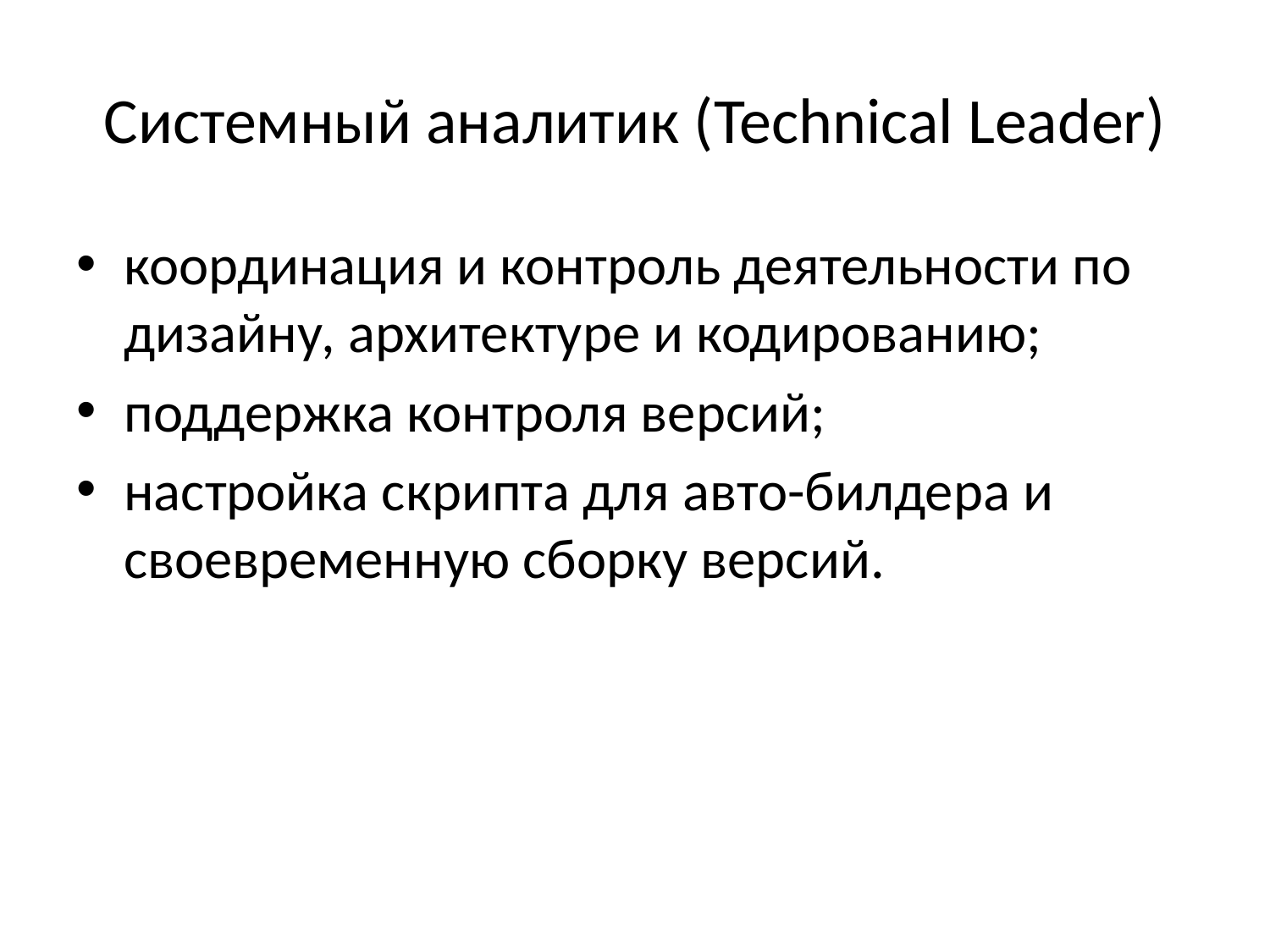

# Системный аналитик (Technical Leader)
координация и контроль деятельности по дизайну, архитектуре и кодированию;
поддержка контроля версий;
настройка скрипта для авто-билдера и своевременную сборку версий.